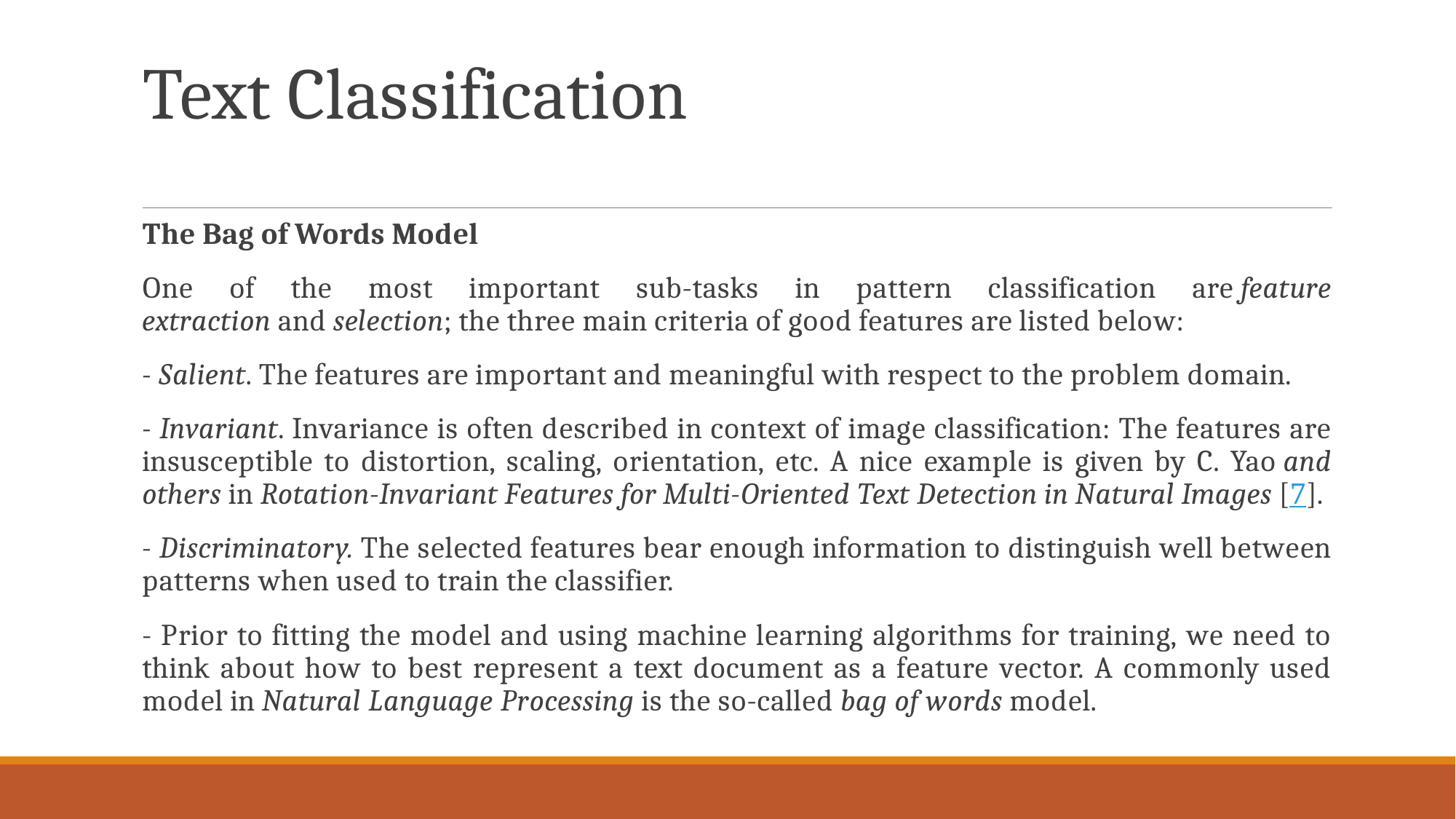

# Text Classification
The Bag of Words Model
One of the most important sub-tasks in pattern classification are feature extraction and selection; the three main criteria of good features are listed below:
- Salient. The features are important and meaningful with respect to the problem domain.
- Invariant. Invariance is often described in context of image classification: The features are insusceptible to distortion, scaling, orientation, etc. A nice example is given by C. Yao and others in Rotation-Invariant Features for Multi-Oriented Text Detection in Natural Images [7].
- Discriminatory. The selected features bear enough information to distinguish well between patterns when used to train the classifier.
- Prior to fitting the model and using machine learning algorithms for training, we need to think about how to best represent a text document as a feature vector. A commonly used model in Natural Language Processing is the so-called bag of words model.